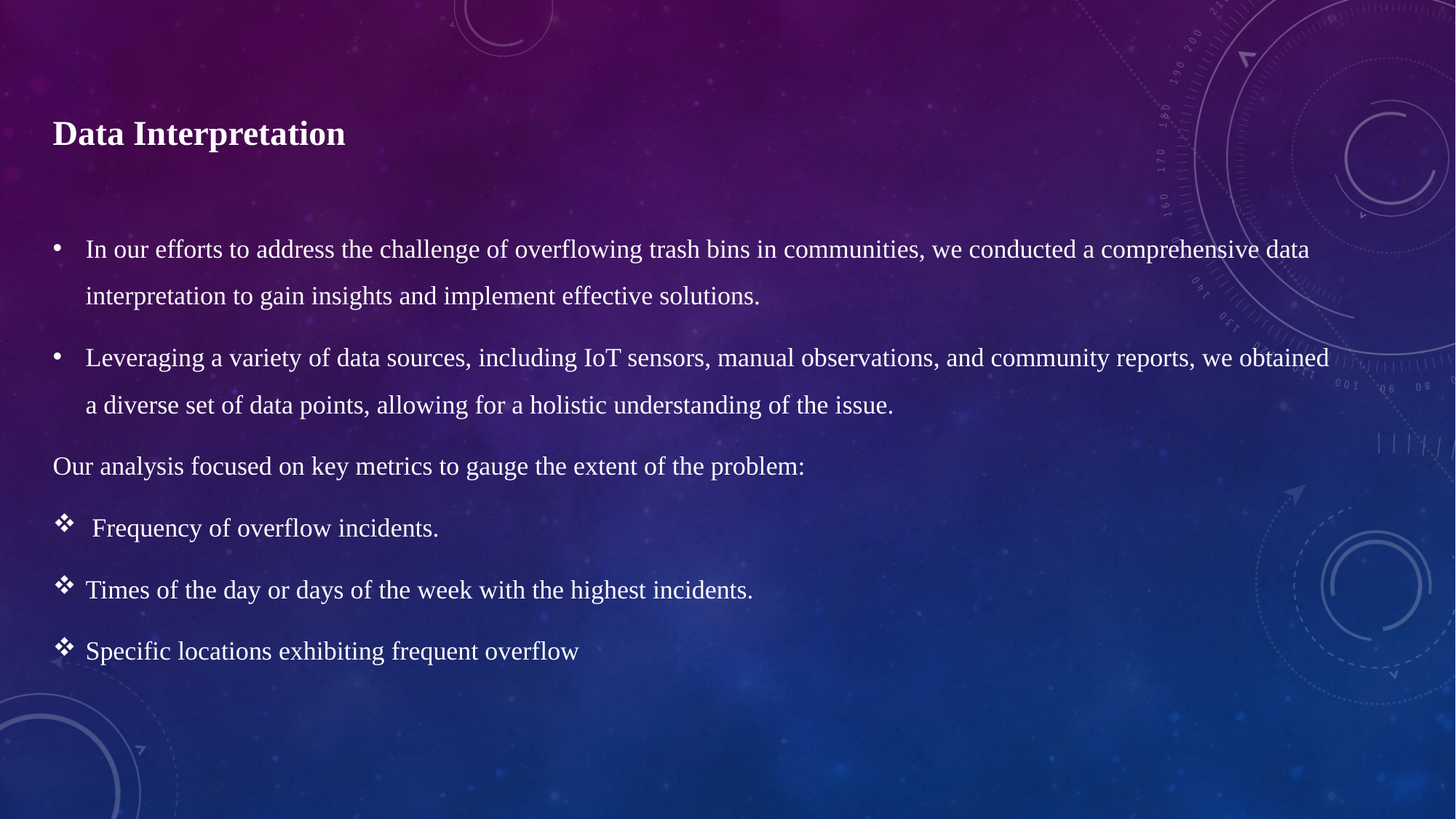

Data Interpretation

In our efforts to address the challenge of overflowing trash bins in communities, we conducted a comprehensive data interpretation to gain insights and implement effective solutions.
Leveraging a variety of data sources, including IoT sensors, manual observations, and community reports, we obtained a diverse set of data points, allowing for a holistic understanding of the issue.
Our analysis focused on key metrics to gauge the extent of the problem:
 Frequency of overflow incidents.
Times of the day or days of the week with the highest incidents.
Specific locations exhibiting frequent overflow